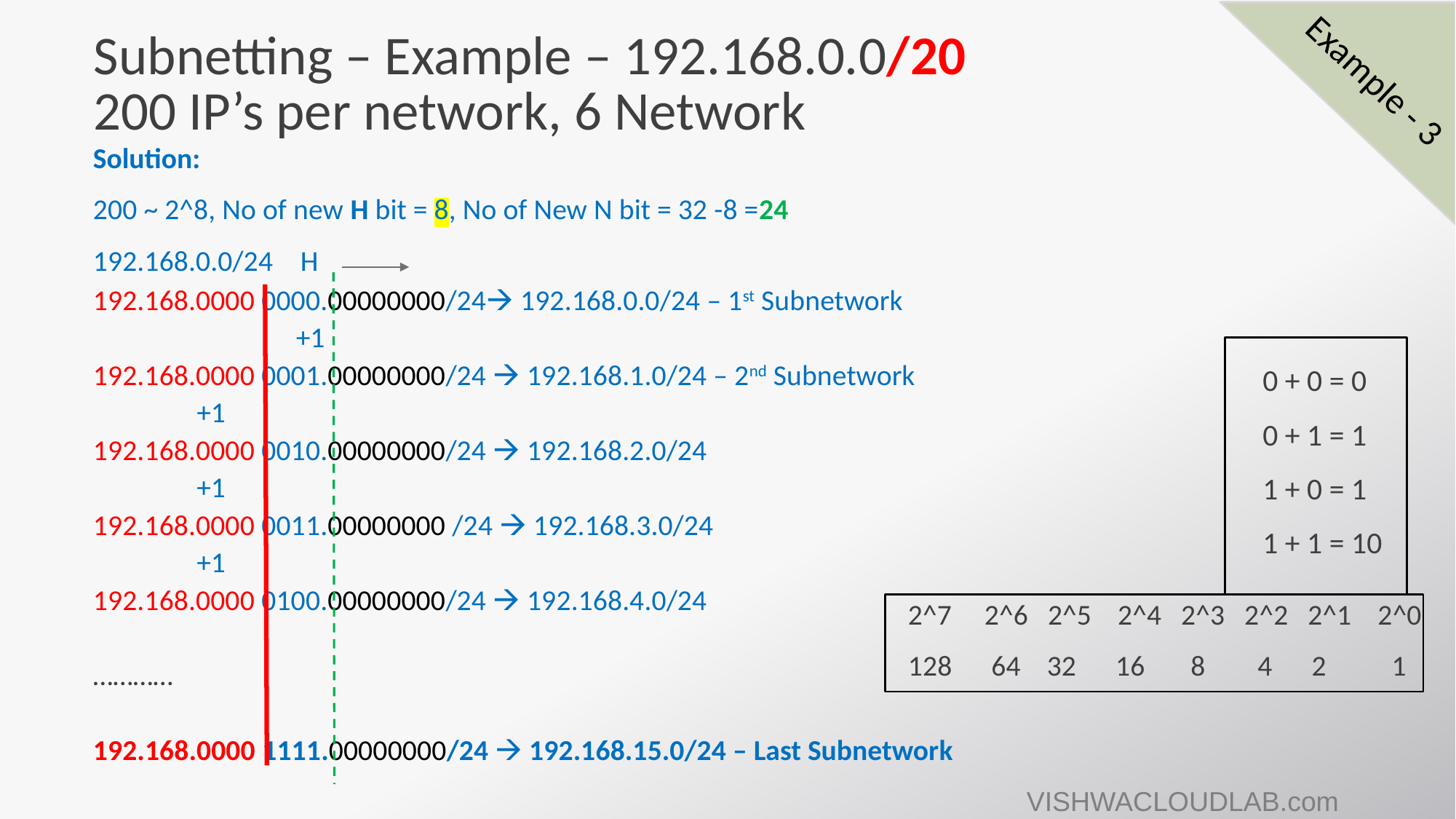

Example - 3
# Subnetting – Example – 192.168.0.0/20 200 IP’s per network, 6 Network
Solution:
200 ~ 2^8, No of new H bit = 8, No of New N bit = 32 -8 =24
192.168.0.0/24		H
192.168.0000 0000.00000000/24🡪 192.168.0.0/24 – 1st Subnetwork
                               +1
192.168.0000 0001.00000000/24 🡪 192.168.1.0/24 – 2nd Subnetwork
 		+1
192.168.0000 0010.00000000/24 🡪 192.168.2.0/24
 		+1
192.168.0000 0011.00000000 /24 🡪 192.168.3.0/24
 		+1
192.168.0000 0100.00000000/24 🡪 192.168.4.0/24

…………

192.168.0000 1111.00000000/24 🡪 192.168.15.0/24 – Last Subnetwork

0 + 0 = 0
0 + 1 = 1
1 + 0 = 1
1 + 1 = 10

2^7     2^6   2^5    2^4   2^3   2^2   2^1    2^0
128      64    32      16       8        4      2          1